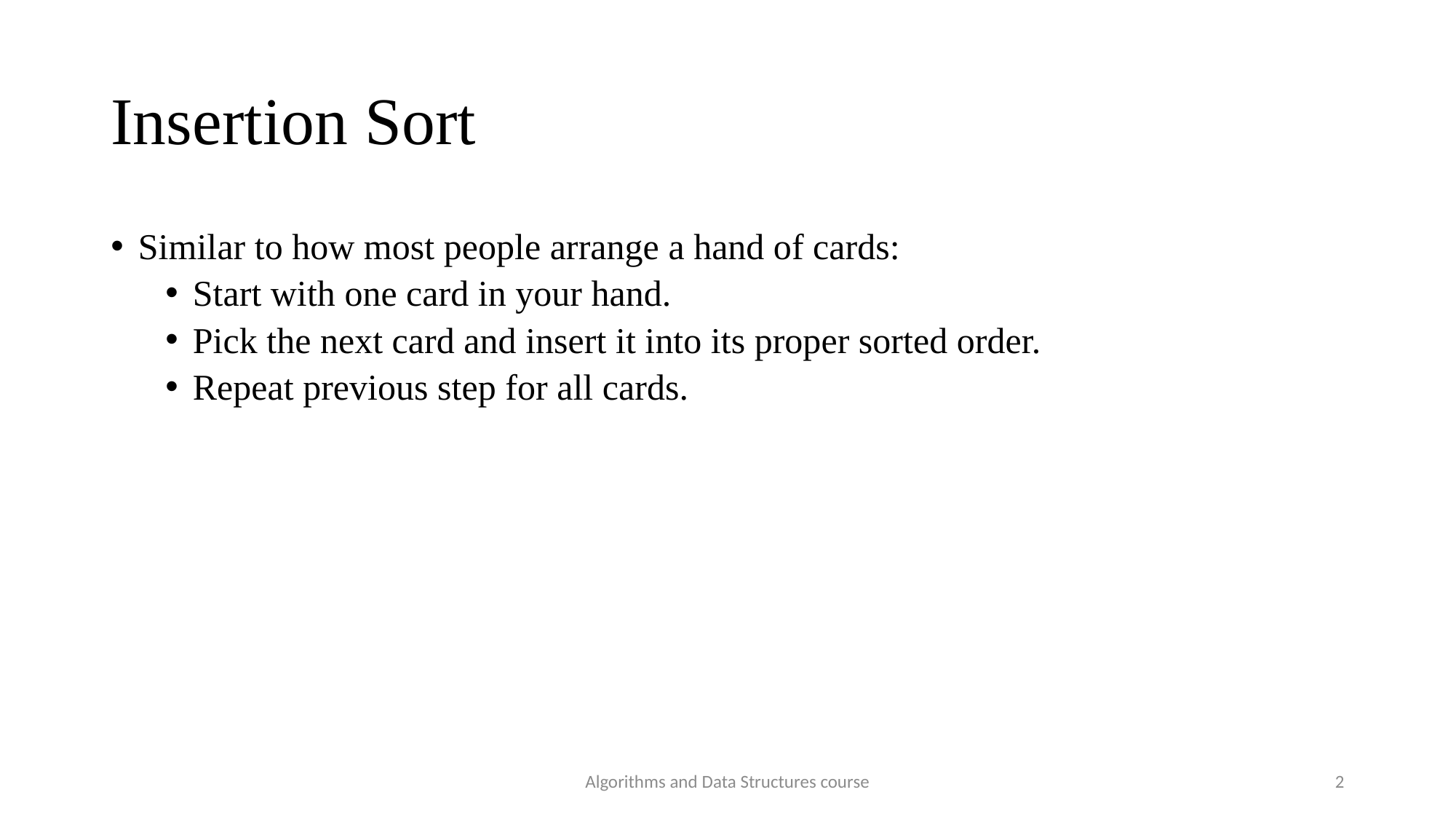

Insertion Sort
Similar to how most people arrange a hand of cards:
Start with one card in your hand.
Pick the next card and insert it into its proper sorted order.
Repeat previous step for all cards.
Algorithms and Data Structures course
2